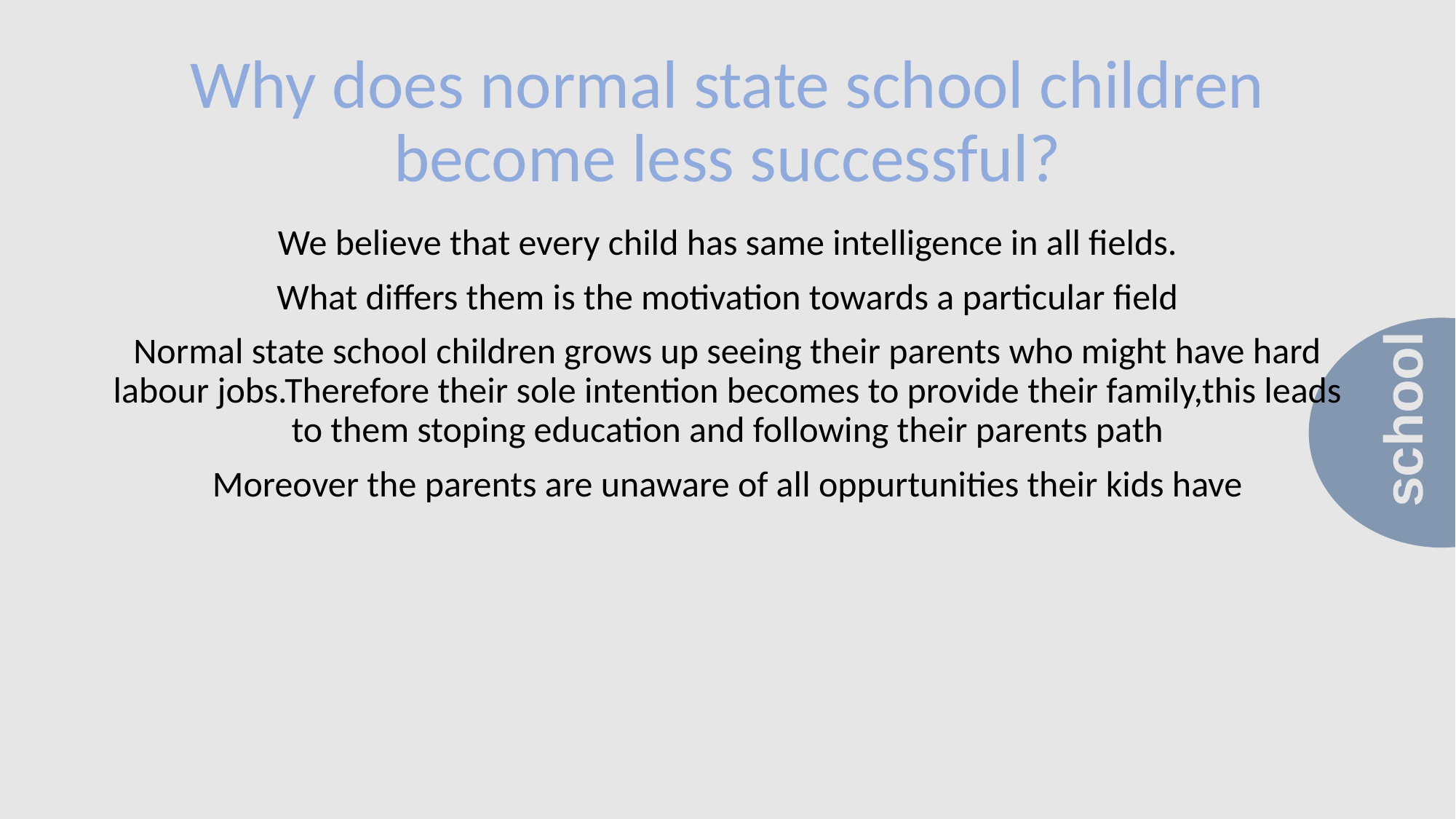

Why does normal state school children become less successful?
#
We believe that every child has same intelligence in all fields.
What differs them is the motivation towards a particular field
Normal state school children grows up seeing their parents who might have hard labour jobs.Therefore their sole intention becomes to provide their family,this leads to them stoping education and following their parents path
Moreover the parents are unaware of all oppurtunities their kids have

school